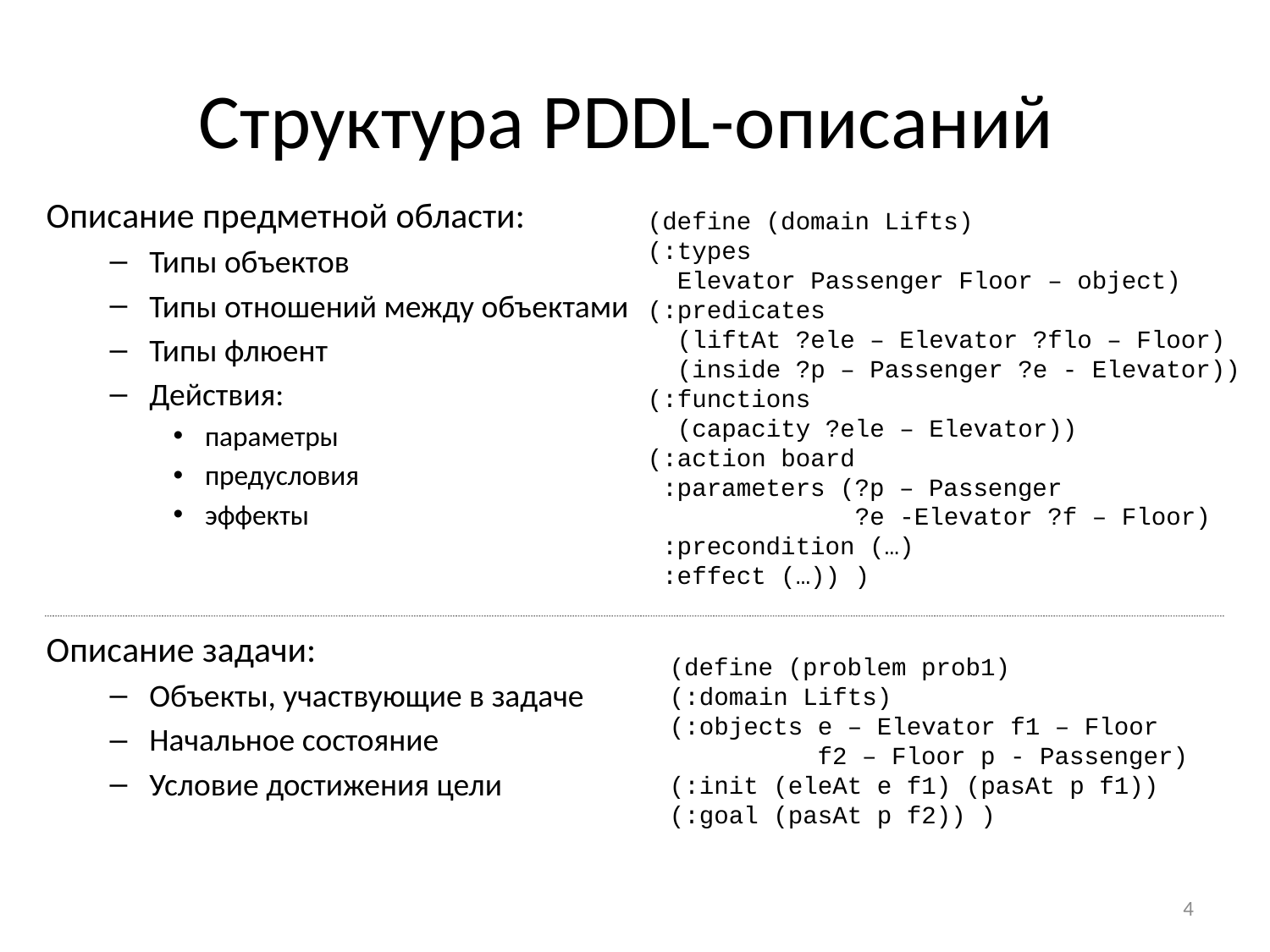

# Структура PDDL-описаний
Описание предметной области:
Типы объектов
Типы отношений между объектами
Типы флюент
Действия:
параметры
предусловия
эффекты

Описание задачи:
Объекты, участвующие в задаче
Начальное состояние
Условие достижения цели
(define (domain Lifts)
(:types
  Elevator Passenger Floor – object)
(:predicates
  (liftAt ?ele – Elevator ?flo – Floor)
  (inside ?p – Passenger ?e - Elevator))
(:functions
  (capacity ?ele – Elevator))
(:action board
 :parameters (?p – Passenger
              ?e -Elevator ?f – Floor)
 :precondition (…)
 :effect (…)) )
(define (problem prob1)
(:domain Lifts)
(:objects e – Elevator f1 – Floor
          f2 – Floor p - Passenger)
(:init (eleAt e f1) (pasAt p f1))
(:goal (pasAt p f2)) )

4